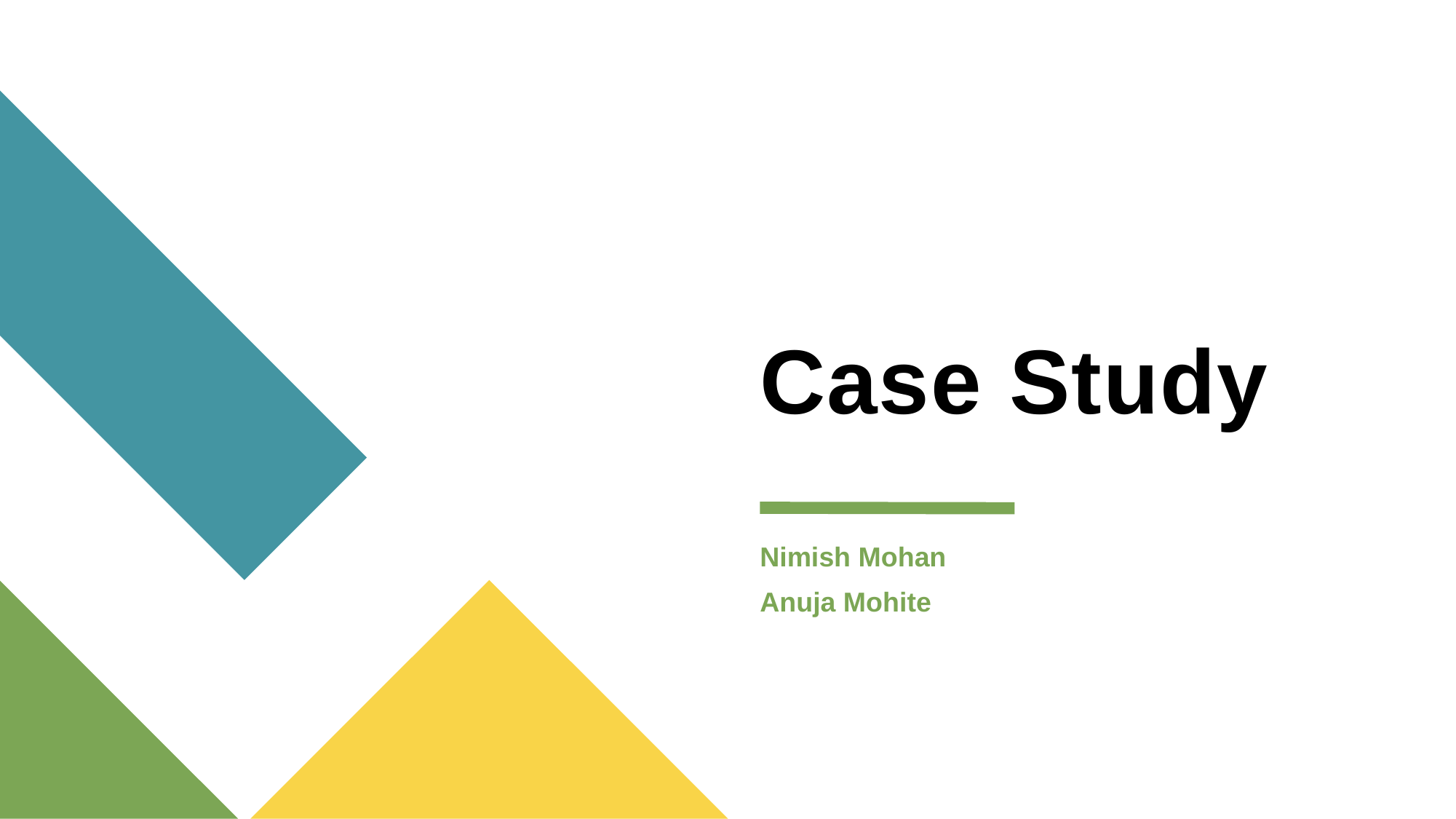

# Case Study
Nimish Mohan
Anuja Mohite